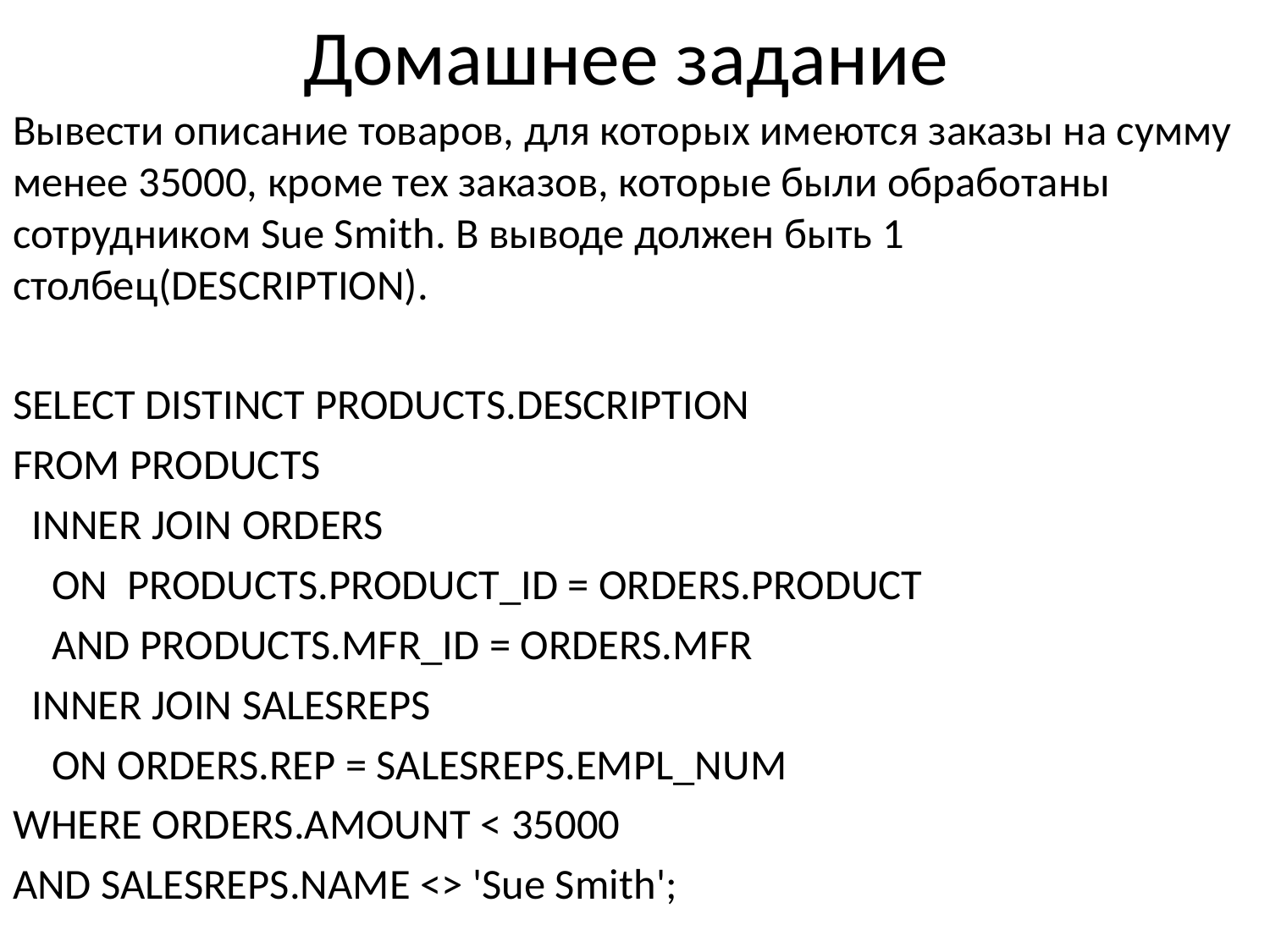

# Домашнее задание
Вывести описание товаров, для которых имеются заказы на сумму менее 35000, кроме тех заказов, которые были обработаны сотрудником Sue Smith. В выводе должен быть 1 столбец(DESCRIPTION).

SELECT DISTINCT PRODUCTS.DESCRIPTION
FROM PRODUCTS
  INNER JOIN ORDERS
    ON  PRODUCTS.PRODUCT_ID = ORDERS.PRODUCT
    AND PRODUCTS.MFR_ID = ORDERS.MFR
  INNER JOIN SALESREPS
    ON ORDERS.REP = SALESREPS.EMPL_NUM
WHERE ORDERS.AMOUNT < 35000
AND SALESREPS.NAME <> 'Sue Smith';